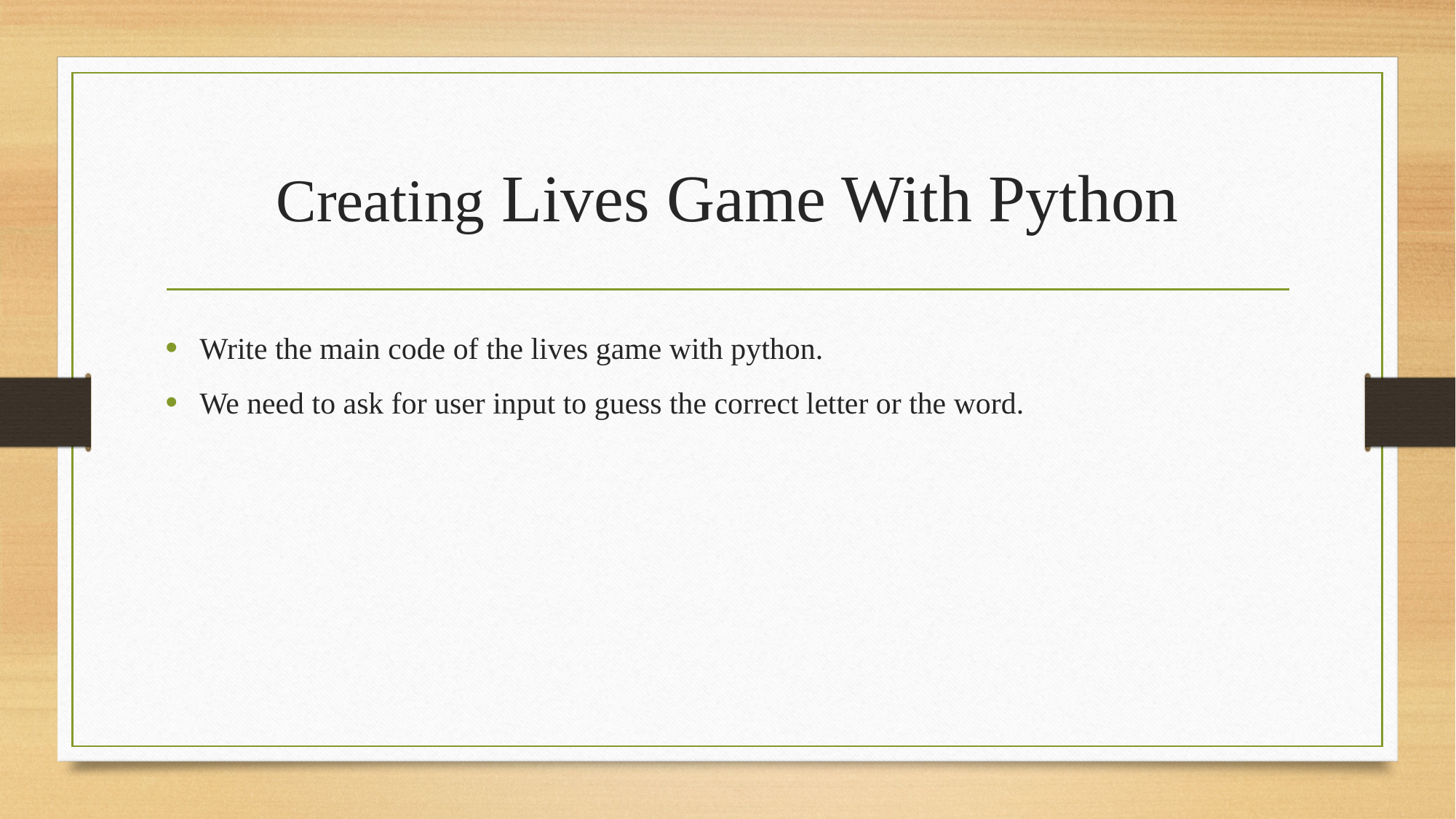

# Creating Lives Game With Python
Write the main code of the lives game with python.
We need to ask for user input to guess the correct letter or the word.